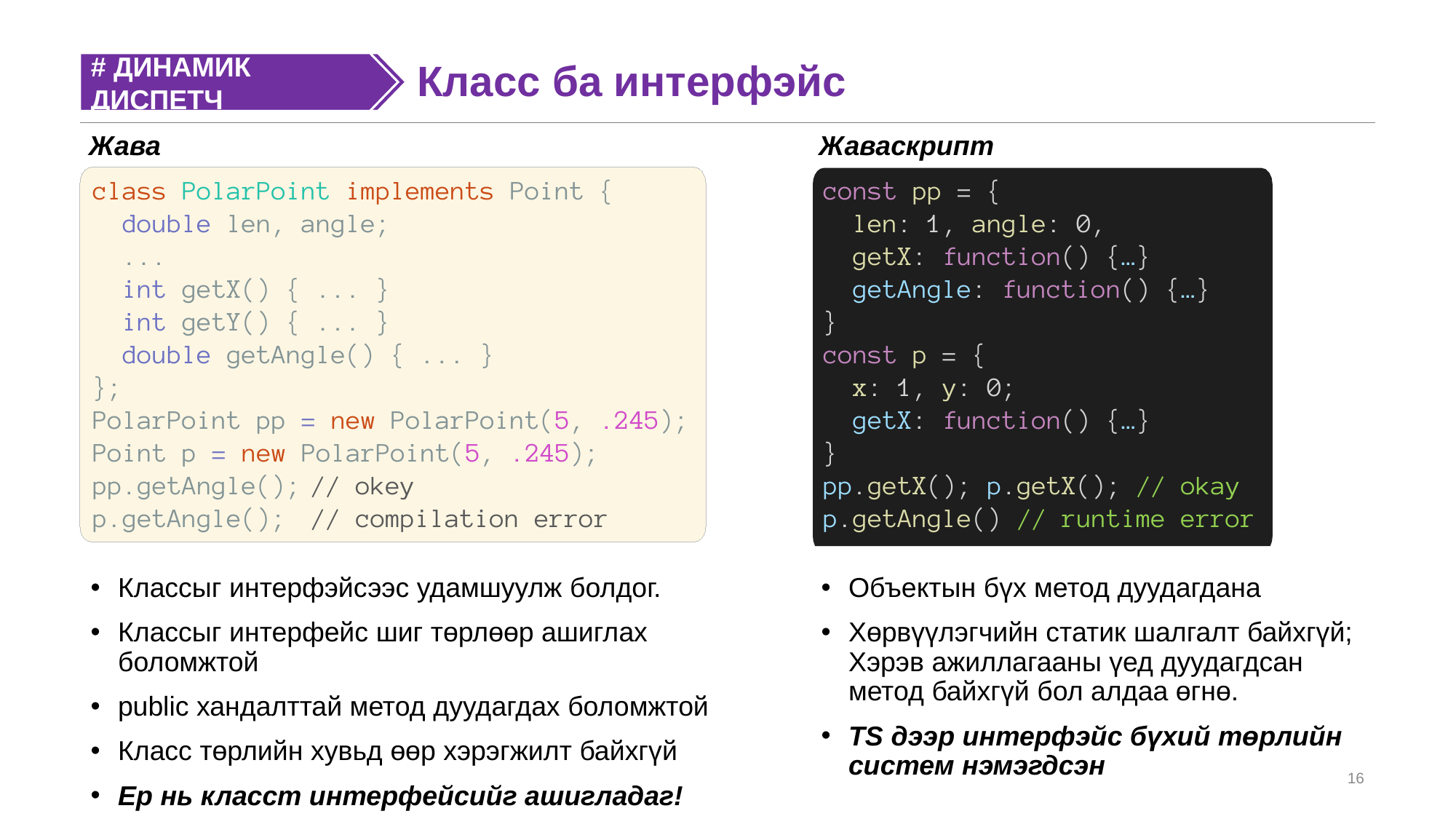

# ДИНАМИК ДИСПЕТЧ
#
Класс ба интерфэйс
Жава
Жаваскрипт

class PolarPoint implements Point {
  double len, angle;
  ...
  int getX() { ... }
  int getY() { ... }
  double getAngle() { ... }
};
PolarPoint pp = new PolarPoint(5, .245);
Point p = new PolarPoint(5, .245);
pp.getAngle();	// okey
p.getAngle();	// compilation error
const pp = {
  len: 1, angle: 0,
  getX: function() {…}
  getAngle: function() {…}
}
const p = {
  x: 1, y: 0;
  getX: function() {…}
}
pp.getX(); p.getX(); // okay
p.getAngle() // runtime error

Классыг интерфэйсээс удамшуулж болдог.
Классыг интерфейс шиг төрлөөр ашиглах боломжтой
public хандалттай метод дуудагдах боломжтой
Класс төрлийн хувьд өөр хэрэгжилт байхгүй
Ер нь класст интерфейсийг ашигладаг!
Объектын бүх метод дуудагдана
Хөрвүүлэгчийн статик шалгалт байхгүй; Хэрэв ажиллагааны үед дуудагдсан метод байхгүй бол алдаа өгнө.
TS дээр интерфэйс бүхий төрлийн систем нэмэгдсэн
16